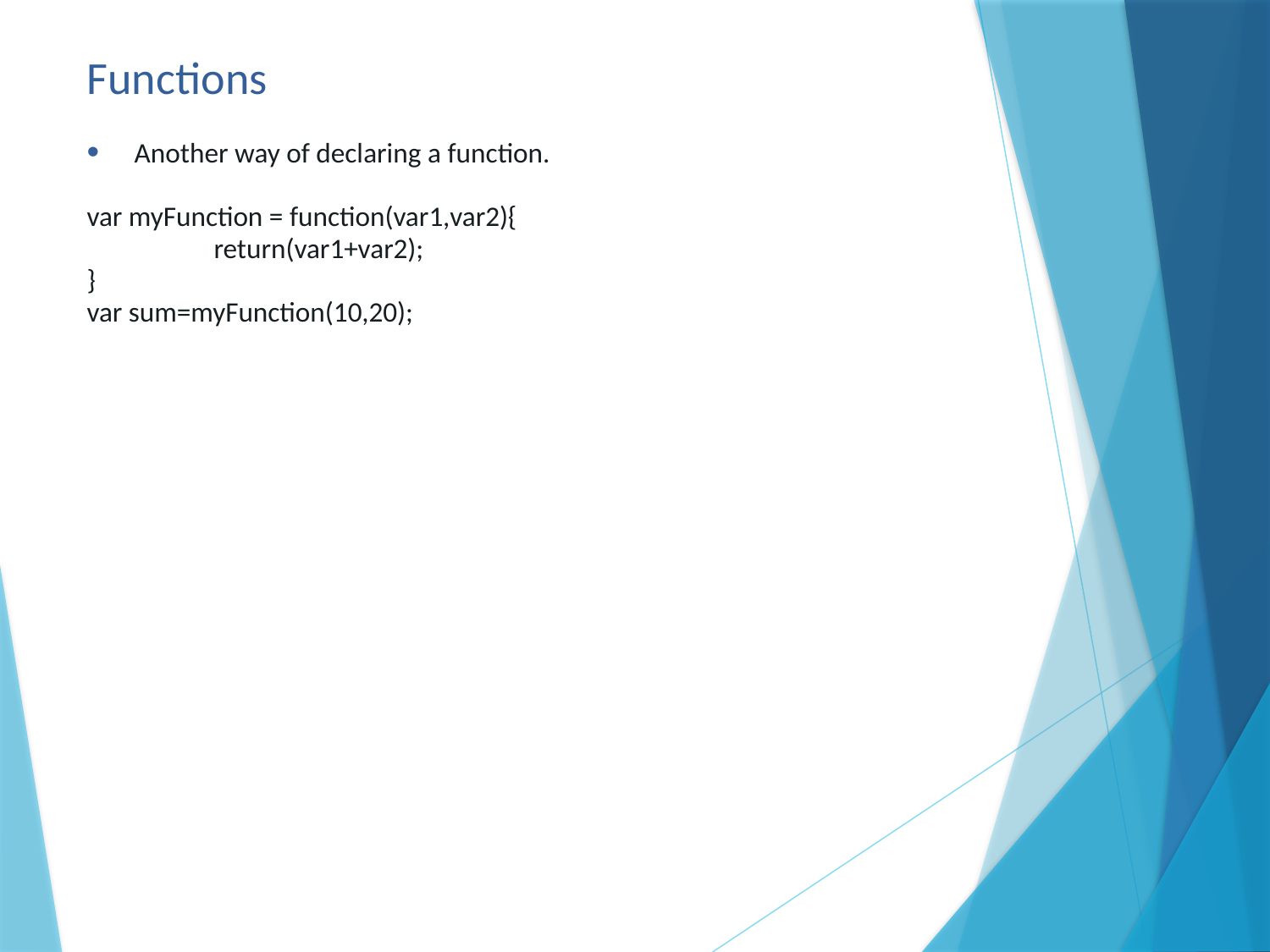

# Functions
Another way of declaring a function.

var myFunction = function(var1,var2){
	return(var1+var2);
}
var sum=myFunction(10,20);